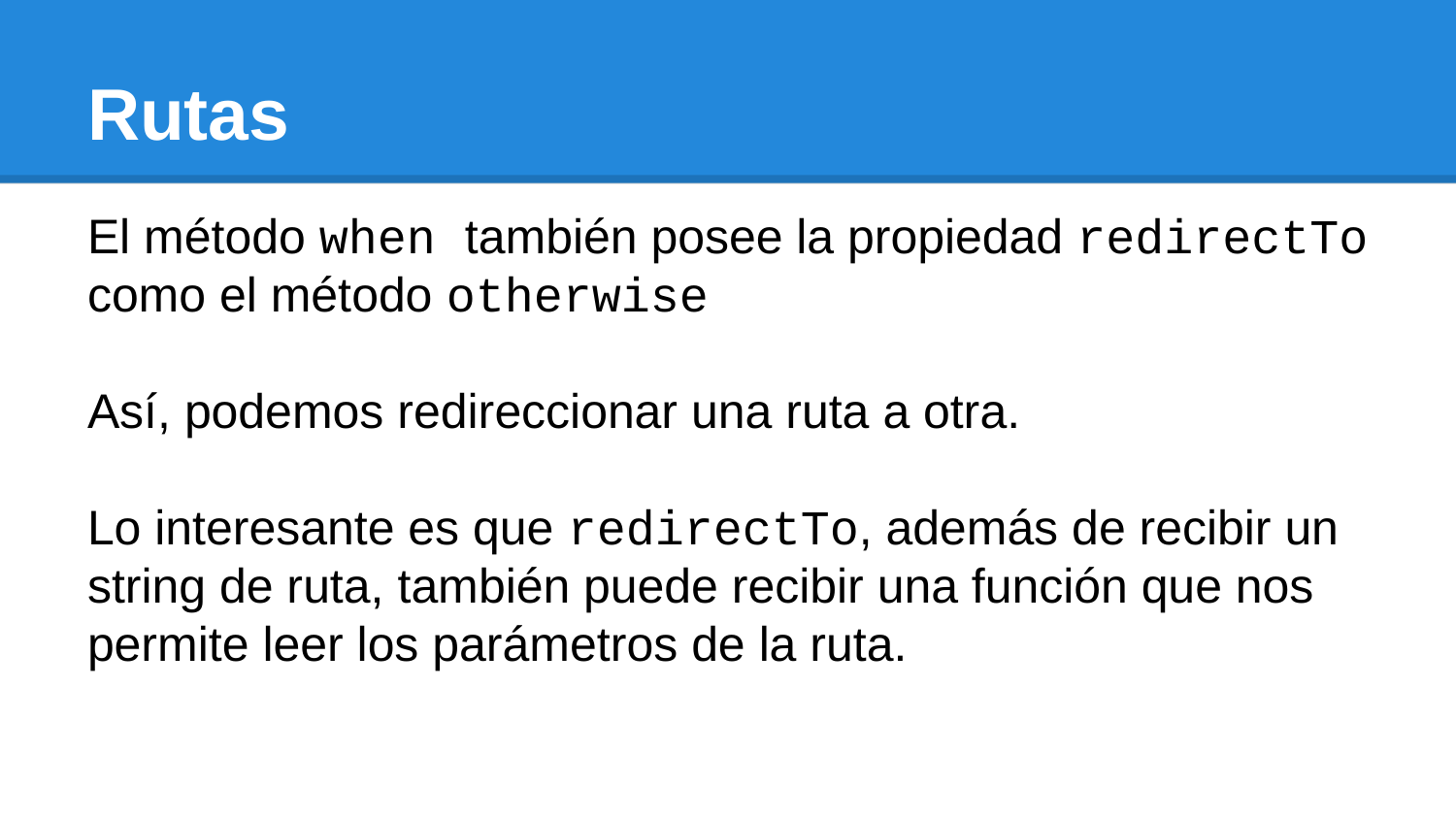

# Rutas
El método when también posee la propiedad redirectTo como el método otherwise

Así, podemos redireccionar una ruta a otra.

Lo interesante es que redirectTo, además de recibir un string de ruta, también puede recibir una función que nos permite leer los parámetros de la ruta.